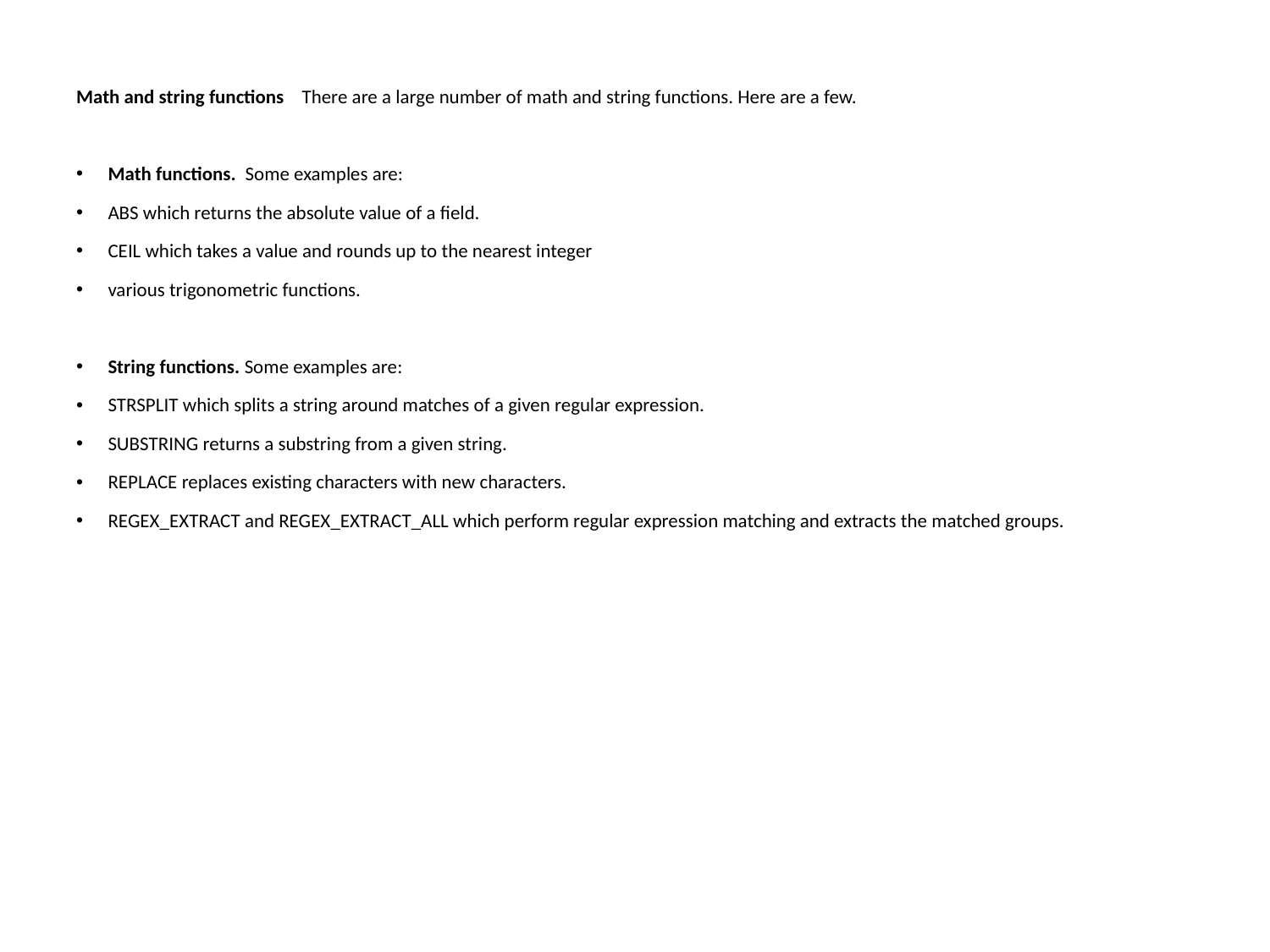

Math and string functions    There are a large number of math and string functions. Here are a few.

Math functions.  Some examples are:
ABS which returns the absolute value of a field.
CEIL which takes a value and rounds up to the nearest integer
various trigonometric functions.

String functions. Some examples are:
STRSPLIT which splits a string around matches of a given regular expression.
SUBSTRING returns a substring from a given string.
REPLACE replaces existing characters with new characters.
REGEX_EXTRACT and REGEX_EXTRACT_ALL which perform regular expression matching and extracts the matched groups.